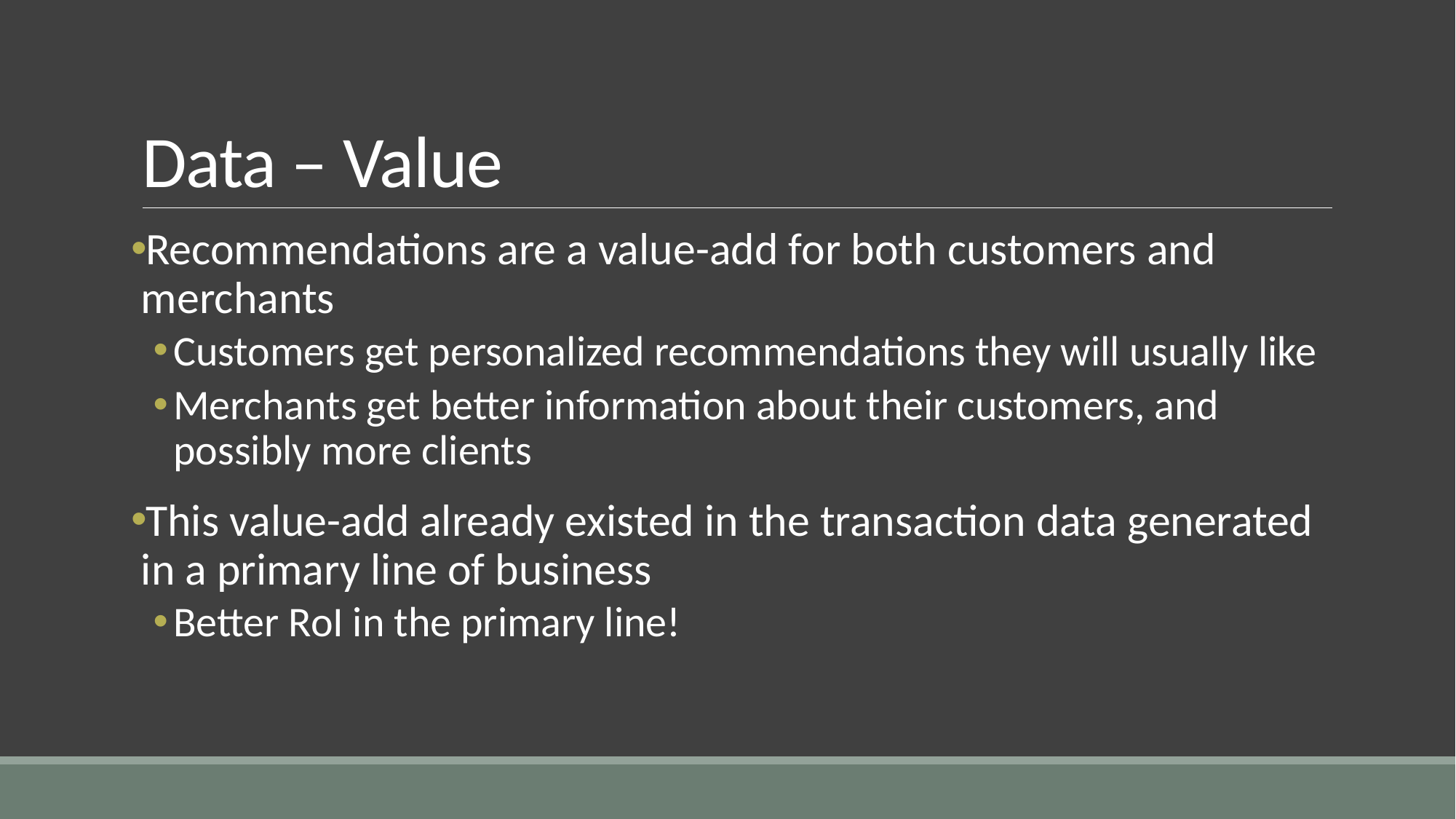

# Data – Value
Recommendations are a value-add for both customers and merchants
Customers get personalized recommendations they will usually like
Merchants get better information about their customers, and possibly more clients
This value-add already existed in the transaction data generated in a primary line of business
Better RoI in the primary line!